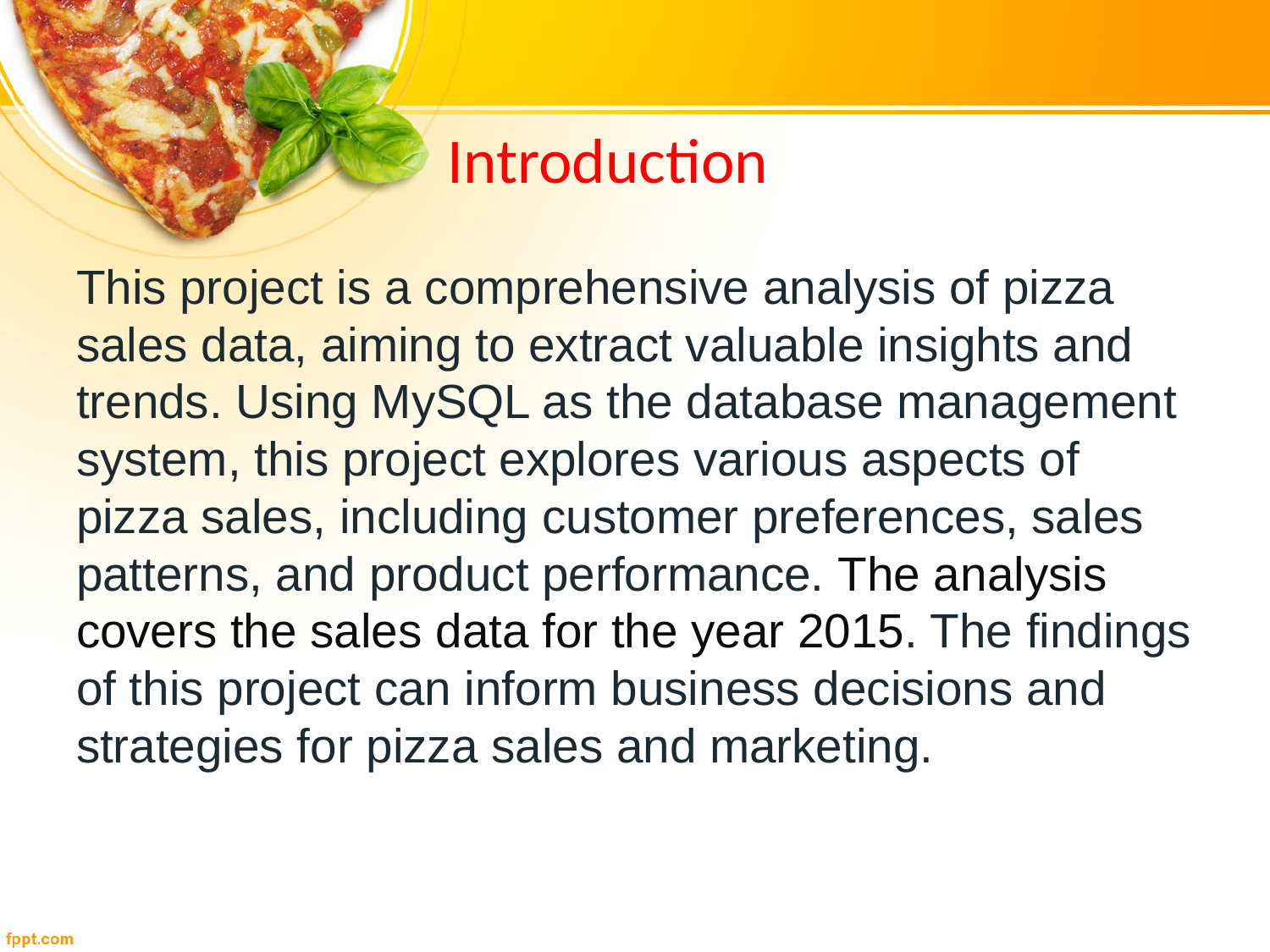

# Introduction
This project is a comprehensive analysis of pizza sales data, aiming to extract valuable insights and trends. Using MySQL as the database management system, this project explores various aspects of pizza sales, including customer preferences, sales patterns, and product performance. The analysis covers the sales data for the year 2015. The findings of this project can inform business decisions and strategies for pizza sales and marketing.